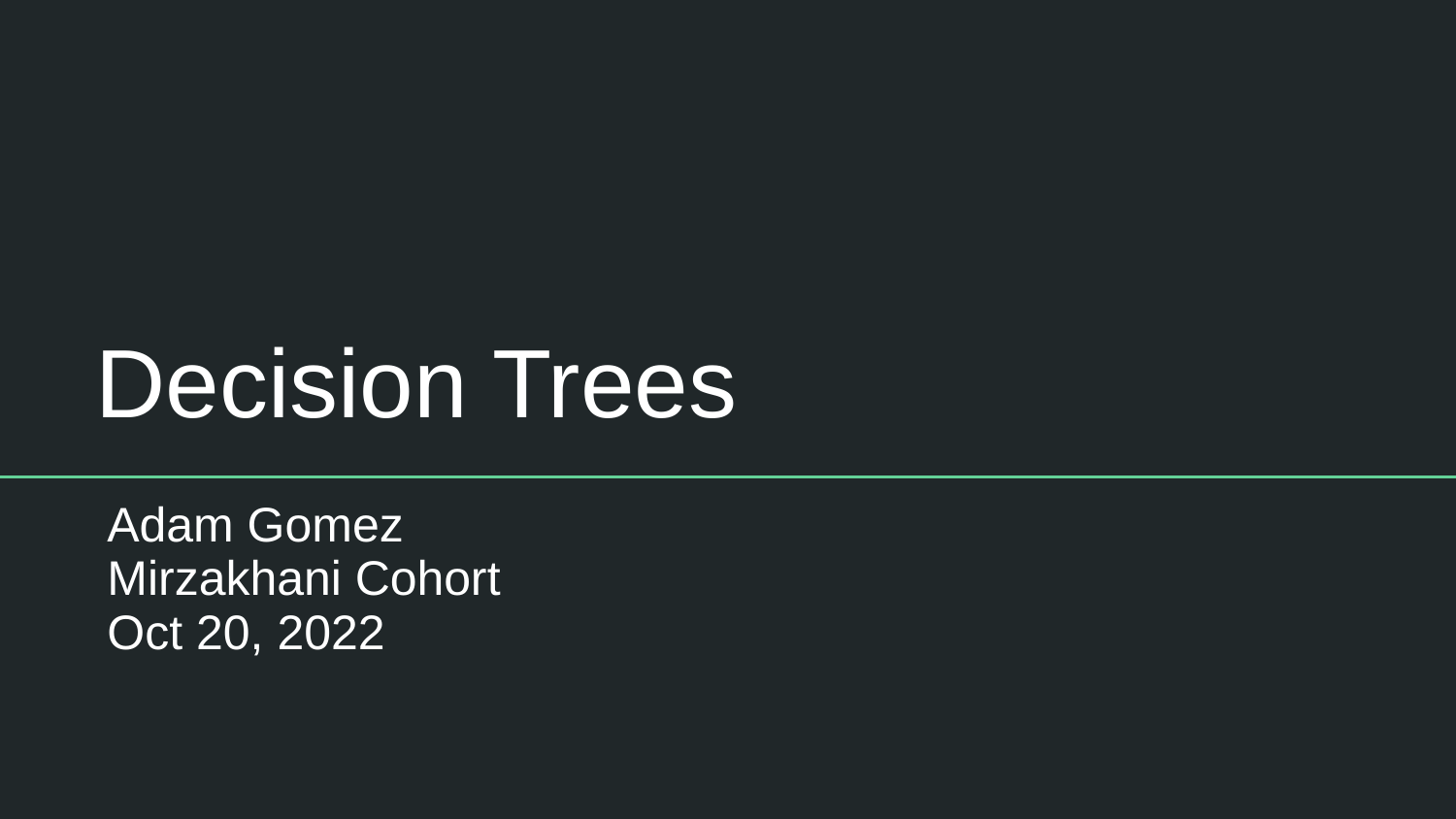

# Decision Trees
Adam Gomez
Mirzakhani Cohort
Oct 20, 2022